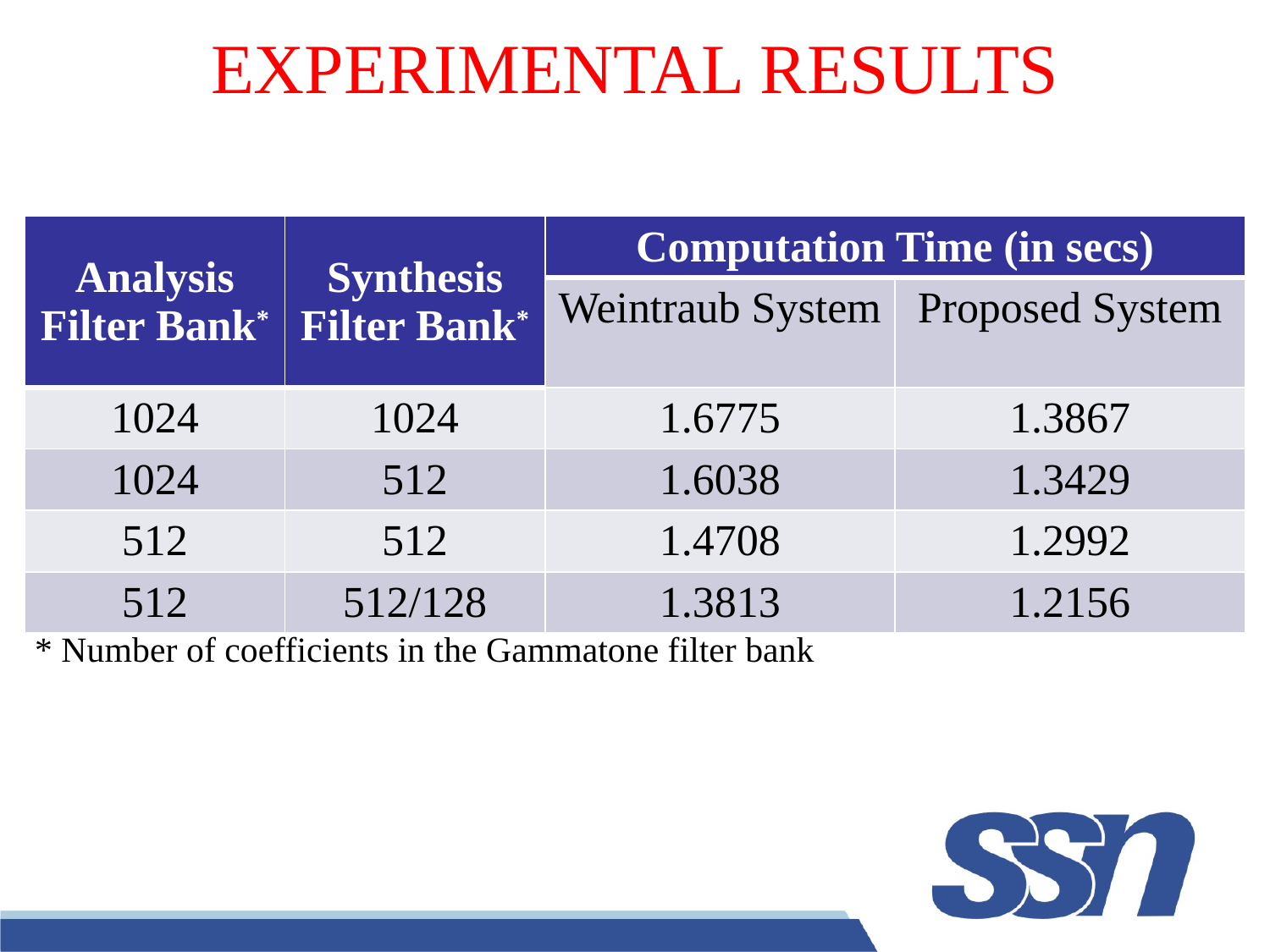

# EXPERIMENTAL RESULTS
| Analysis Filter Bank\* | Synthesis Filter Bank\* | Computation Time (in secs) |  |
| --- | --- | --- | --- |
|  |  | Weintraub System | Proposed System |
| 1024 | 1024 | 1.6775 | 1.3867 |
| 1024 | 512 | 1.6038 | 1.3429 |
| 512 | 512 | 1.4708 | 1.2992 |
| 512 | 512/128 | 1.3813 | 1.2156 |
* Number of coefficients in the Gammatone filter bank